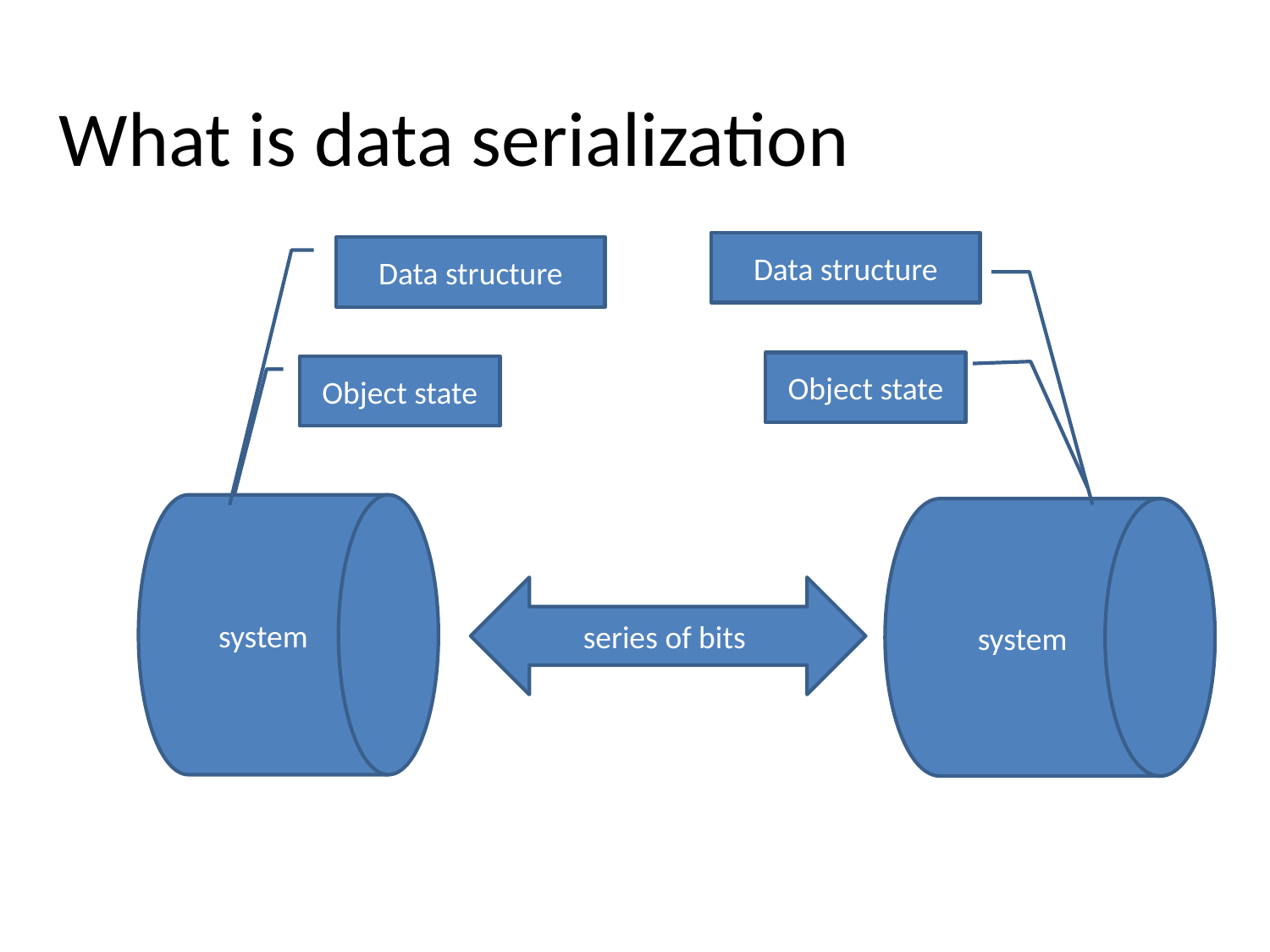

# What is data serialization
Data structure
Data structure

Object state
Object state
system
system
series of bits